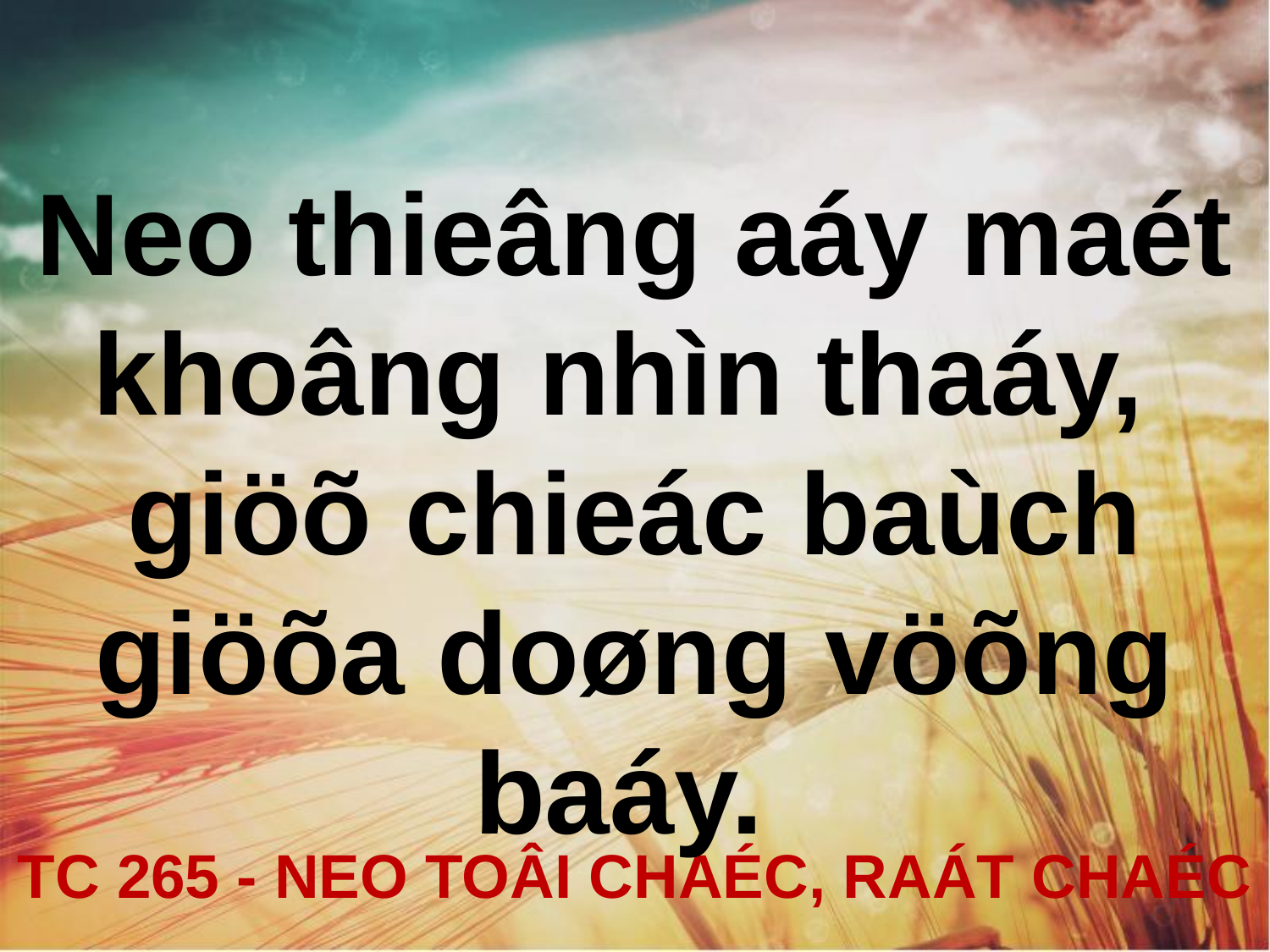

Neo thieâng aáy maét khoâng nhìn thaáy,
giöõ chieác baùch giöõa doøng vöõng baáy.
TC 265 - NEO TOÂI CHAÉC, RAÁT CHAÉC